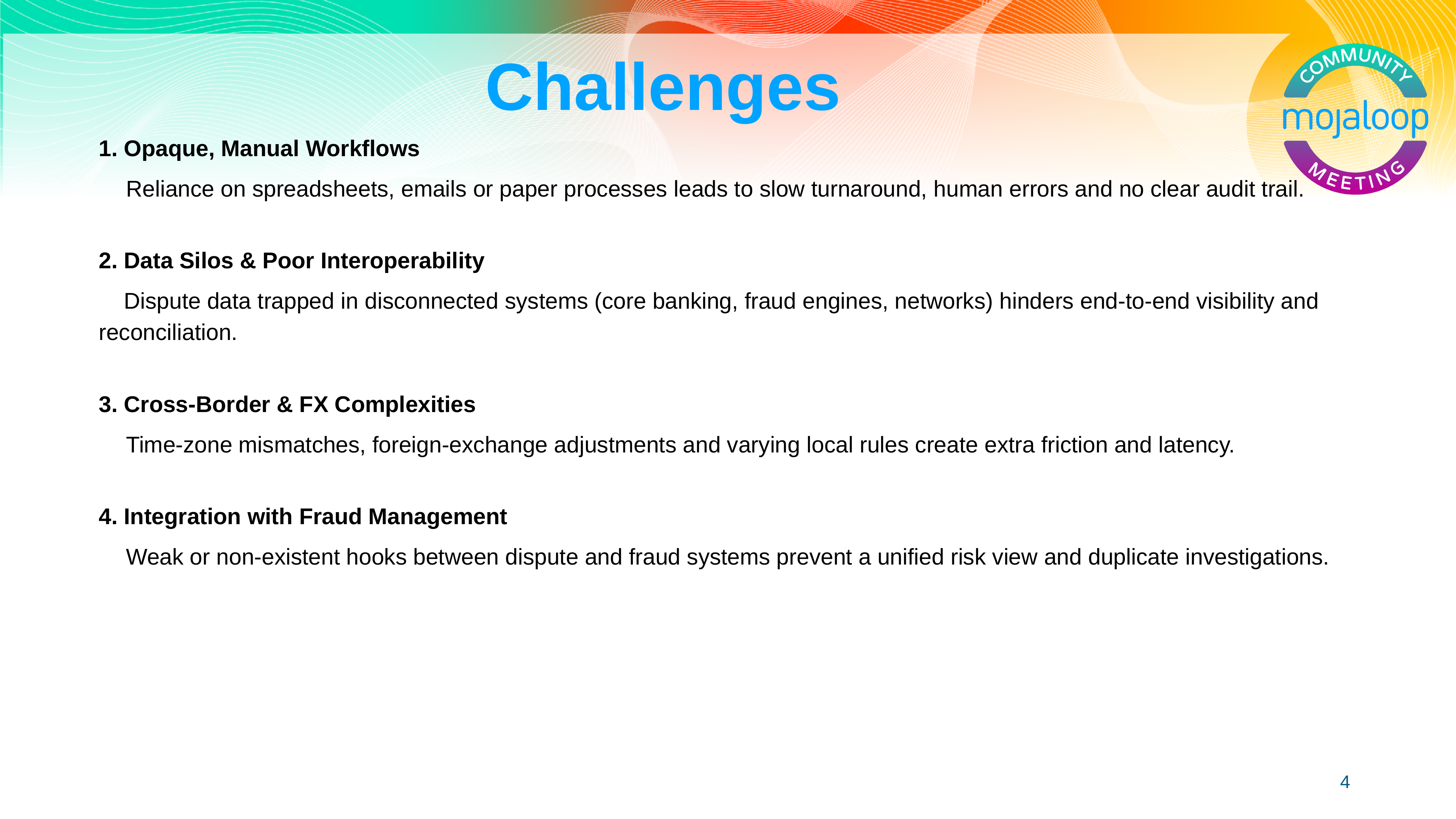

# Challenges
1. Opaque, Manual Workflows
Reliance on spreadsheets, emails or paper processes leads to slow turnaround, human errors and no clear audit trail.
2. Data Silos & Poor Interoperability
    Dispute data trapped in disconnected systems (core banking, fraud engines, networks) hinders end-to-end visibility and reconciliation.
3. Cross-Border & FX Complexities
Time-zone mismatches, foreign-exchange adjustments and varying local rules create extra friction and latency.
4. Integration with Fraud Management
Weak or non-existent hooks between dispute and fraud systems prevent a unified risk view and duplicate investigations.

4